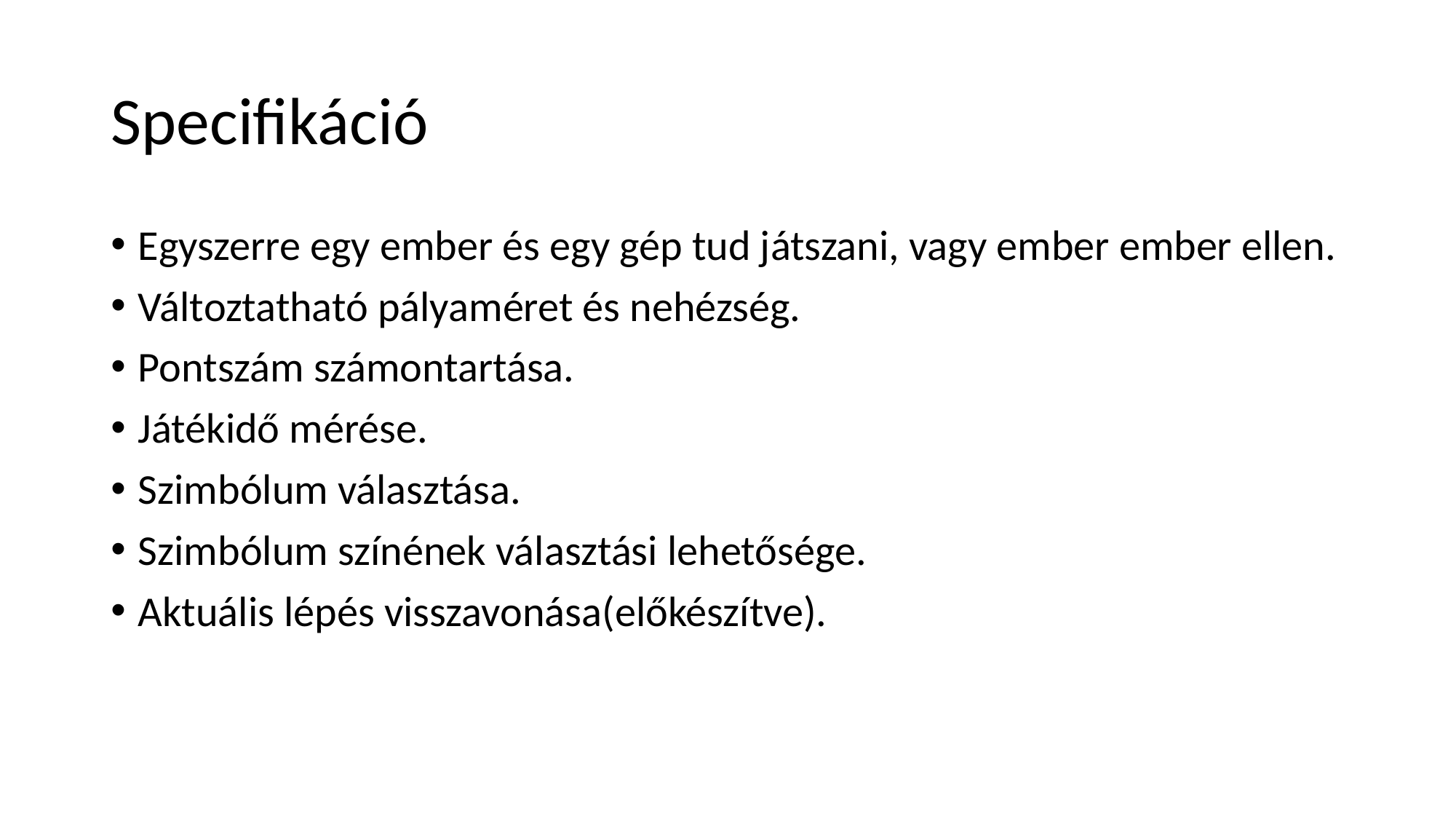

# Specifikáció
Egyszerre egy ember és egy gép tud játszani, vagy ember ember ellen.
Változtatható pályaméret és nehézség.
Pontszám számontartása.
Játékidő mérése.
Szimbólum választása.
Szimbólum színének választási lehetősége.
Aktuális lépés visszavonása(előkészítve).